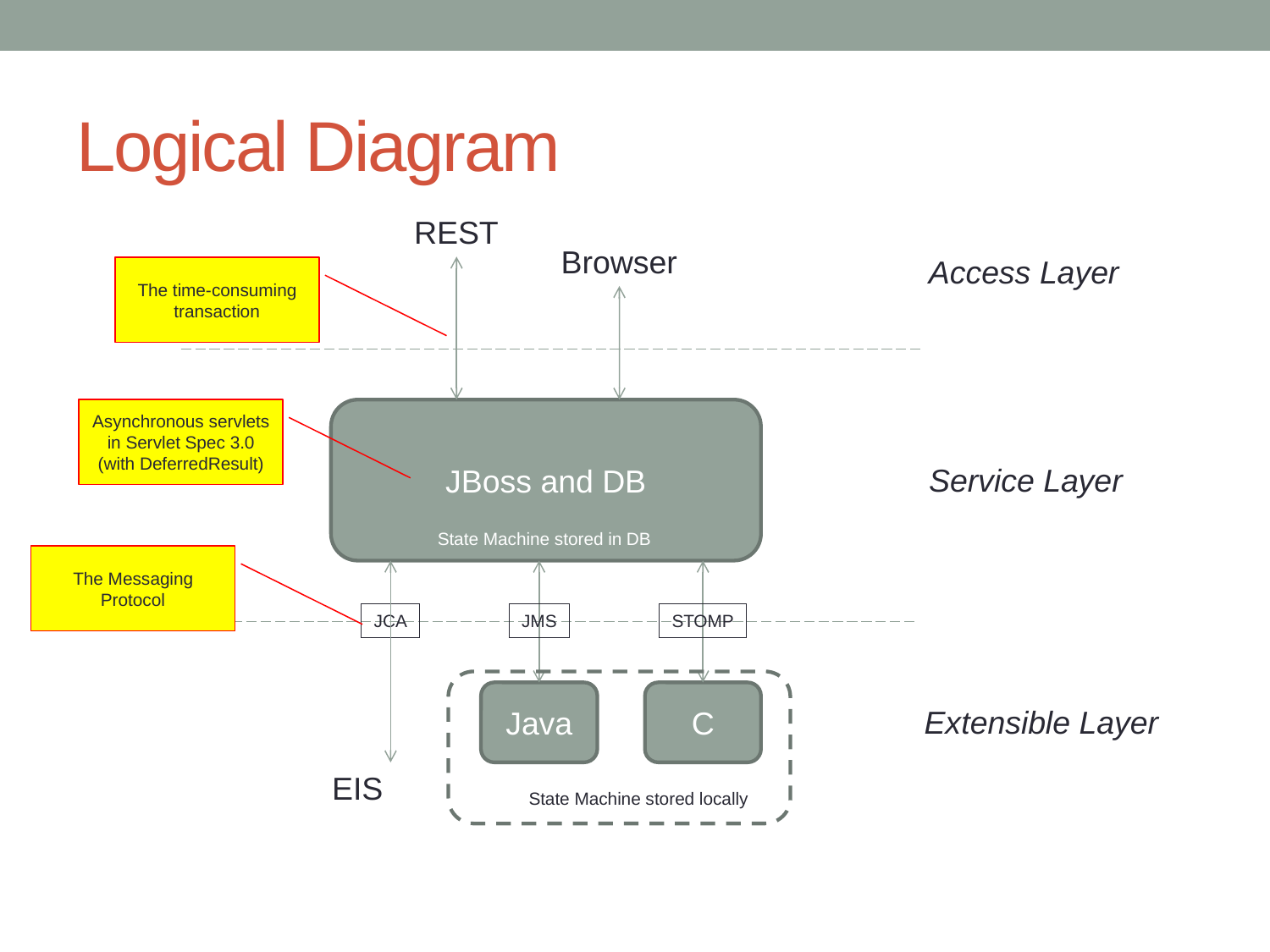

# Logical Diagram
REST
Browser
Access Layer
The time-consuming transaction
JBoss and DB
Asynchronous servlets in Servlet Spec 3.0 (with DeferredResult)
Service Layer
State Machine stored in DB
The Messaging Protocol
JCA
JMS
STOMP

Java
C
Extensible Layer
EIS
State Machine stored locally